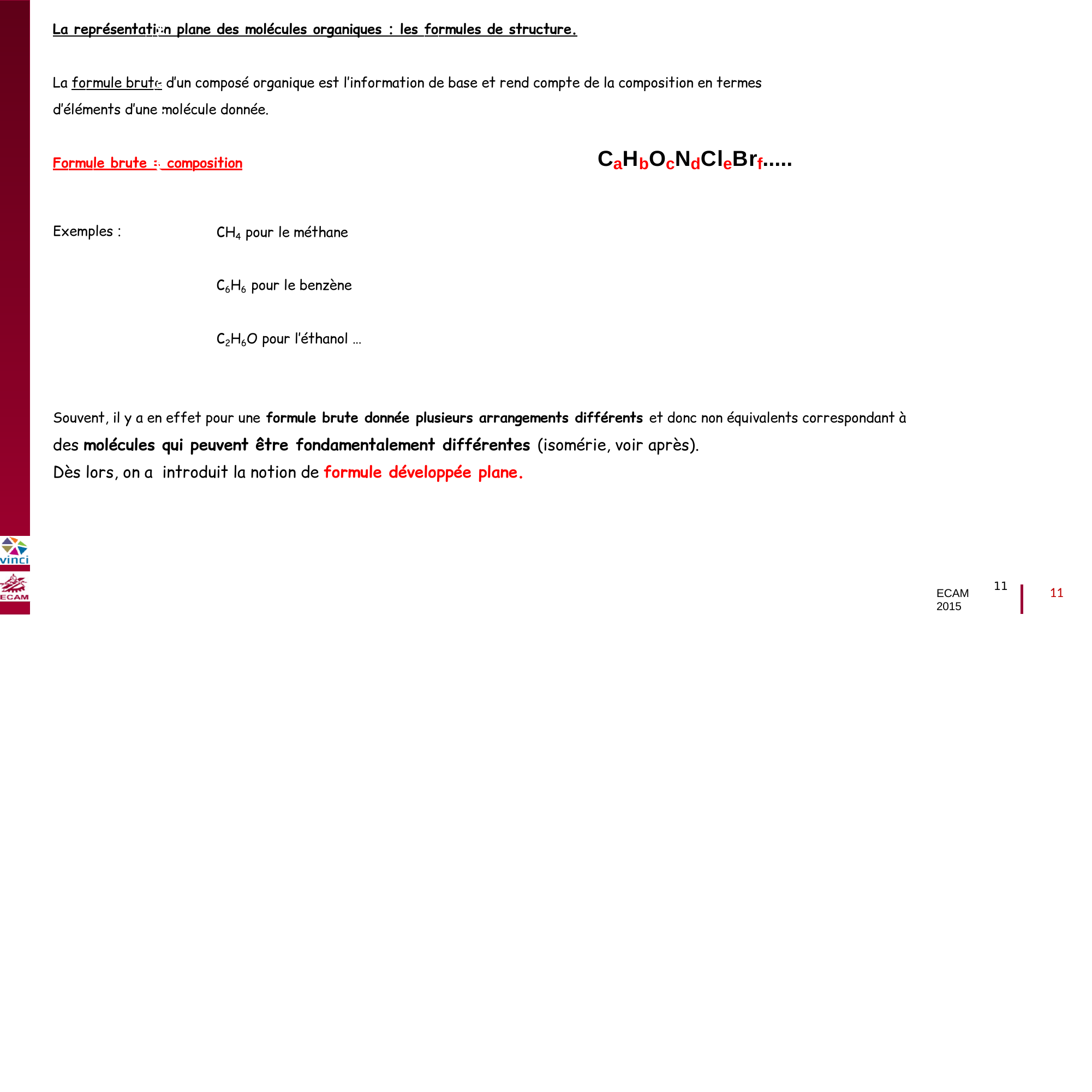

La représentation plane des molécules organiques : les formules de structure.

La formule brute d’un composé organique est l’information de base et rend compte de la composition en termes

d’éléments d’une molécule donnée.
CaHbOcNdCleBrf.....
Formule brute = composition

B2040-Chimie du vivant et environnement
Exemples :
CH4 pour le méthane
C6H6 pour le benzène
C2H6O pour l’éthanol …
Souvent, il y a en effet pour une formule brute donnée plusieurs arrangements différents et donc non équivalents correspondant à
des molécules qui peuvent être fondamentalement différentes (isomérie, voir après).
Dès lors, on a introduit la notion de formule développée plane.

11

11
ECAM 2015